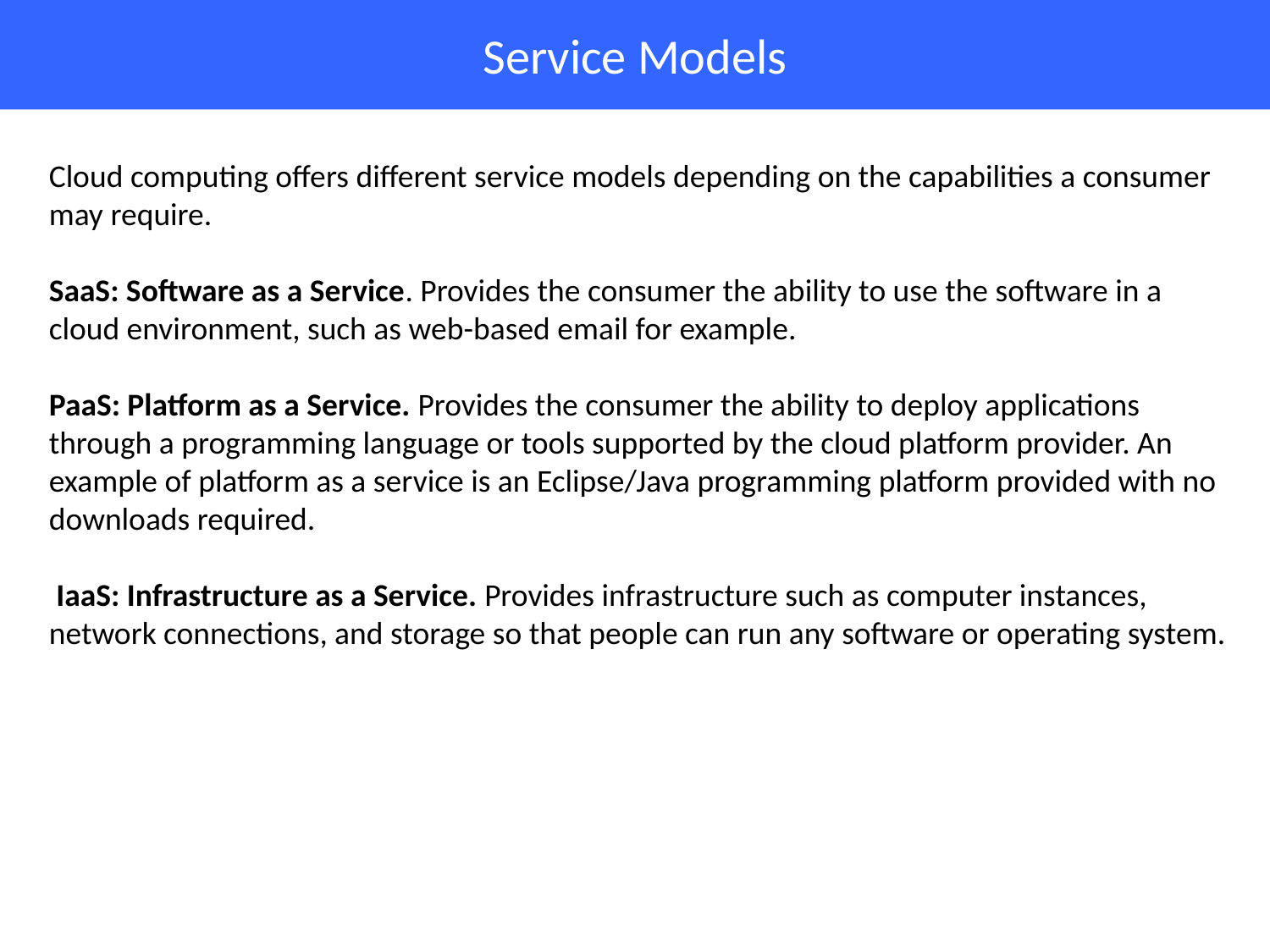

# Service Models
Cloud computing offers different service models depending on the capabilities a consumer may require.

SaaS: Software as a Service. Provides the consumer the ability to use the software in a cloud environment, such as web-based email for example.

PaaS: Platform as a Service. Provides the consumer the ability to deploy applications through a programming language or tools supported by the cloud platform provider. An example of platform as a service is an Eclipse/Java programming platform provided with no downloads required.

 IaaS: Infrastructure as a Service. Provides infrastructure such as computer instances, network connections, and storage so that people can run any software or operating system.